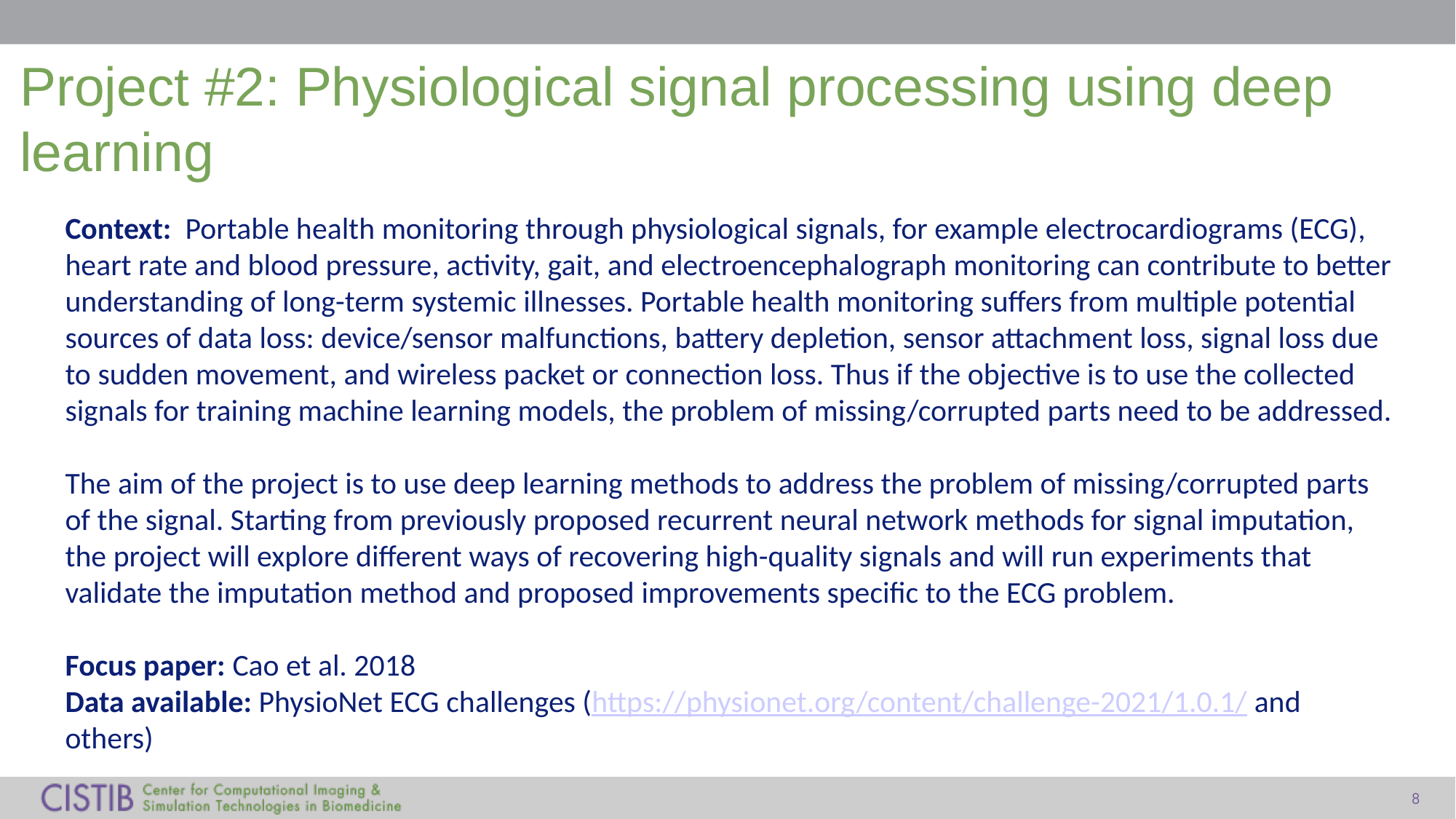

# Project #2: Physiological signal processing using deep learning
Context:  Portable health monitoring through physiological signals, for example electrocardiograms (ECG), heart rate and blood pressure, activity, gait, and electroencephalograph monitoring can contribute to better understanding of long-term systemic illnesses. Portable health monitoring suffers from multiple potential sources of data loss: device/sensor malfunctions, battery depletion, sensor attachment loss, signal loss due to sudden movement, and wireless packet or connection loss. Thus if the objective is to use the collected signals for training machine learning models, the problem of missing/corrupted parts need to be addressed.

The aim of the project is to use deep learning methods to address the problem of missing/corrupted parts of the signal. Starting from previously proposed recurrent neural network methods for signal imputation, the project will explore different ways of recovering high-quality signals and will run experiments that validate the imputation method and proposed improvements specific to the ECG problem.

Focus paper: Cao et al. 2018
Data available: PhysioNet ECG challenges (https://physionet.org/content/challenge-2021/1.0.1/ and others)